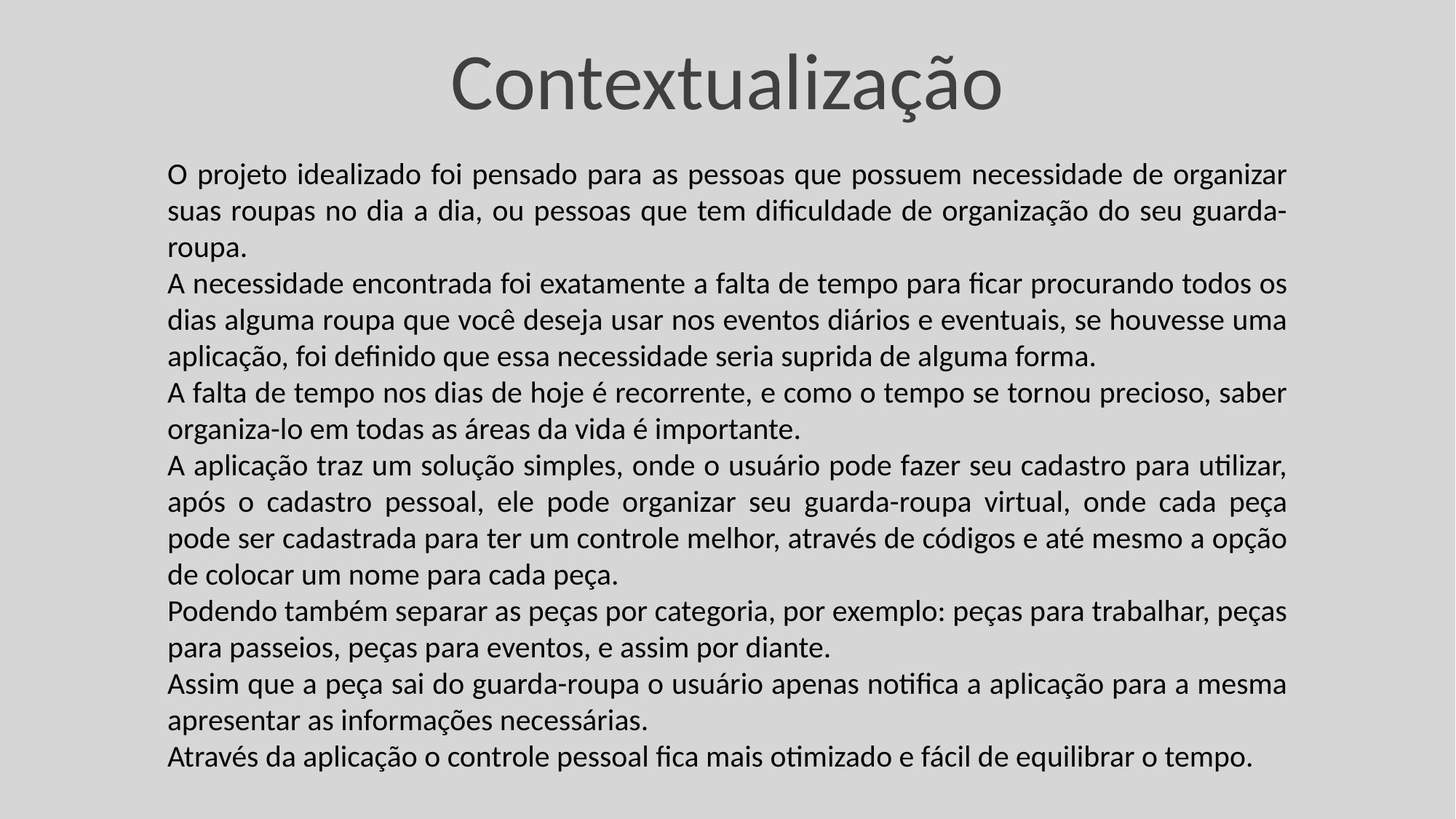

Contextualização
O projeto idealizado foi pensado para as pessoas que possuem necessidade de organizar suas roupas no dia a dia, ou pessoas que tem dificuldade de organização do seu guarda-roupa.
A necessidade encontrada foi exatamente a falta de tempo para ficar procurando todos os dias alguma roupa que você deseja usar nos eventos diários e eventuais, se houvesse uma aplicação, foi definido que essa necessidade seria suprida de alguma forma.
A falta de tempo nos dias de hoje é recorrente, e como o tempo se tornou precioso, saber organiza-lo em todas as áreas da vida é importante.
A aplicação traz um solução simples, onde o usuário pode fazer seu cadastro para utilizar, após o cadastro pessoal, ele pode organizar seu guarda-roupa virtual, onde cada peça pode ser cadastrada para ter um controle melhor, através de códigos e até mesmo a opção de colocar um nome para cada peça.
Podendo também separar as peças por categoria, por exemplo: peças para trabalhar, peças para passeios, peças para eventos, e assim por diante.
Assim que a peça sai do guarda-roupa o usuário apenas notifica a aplicação para a mesma apresentar as informações necessárias.
Através da aplicação o controle pessoal fica mais otimizado e fácil de equilibrar o tempo.